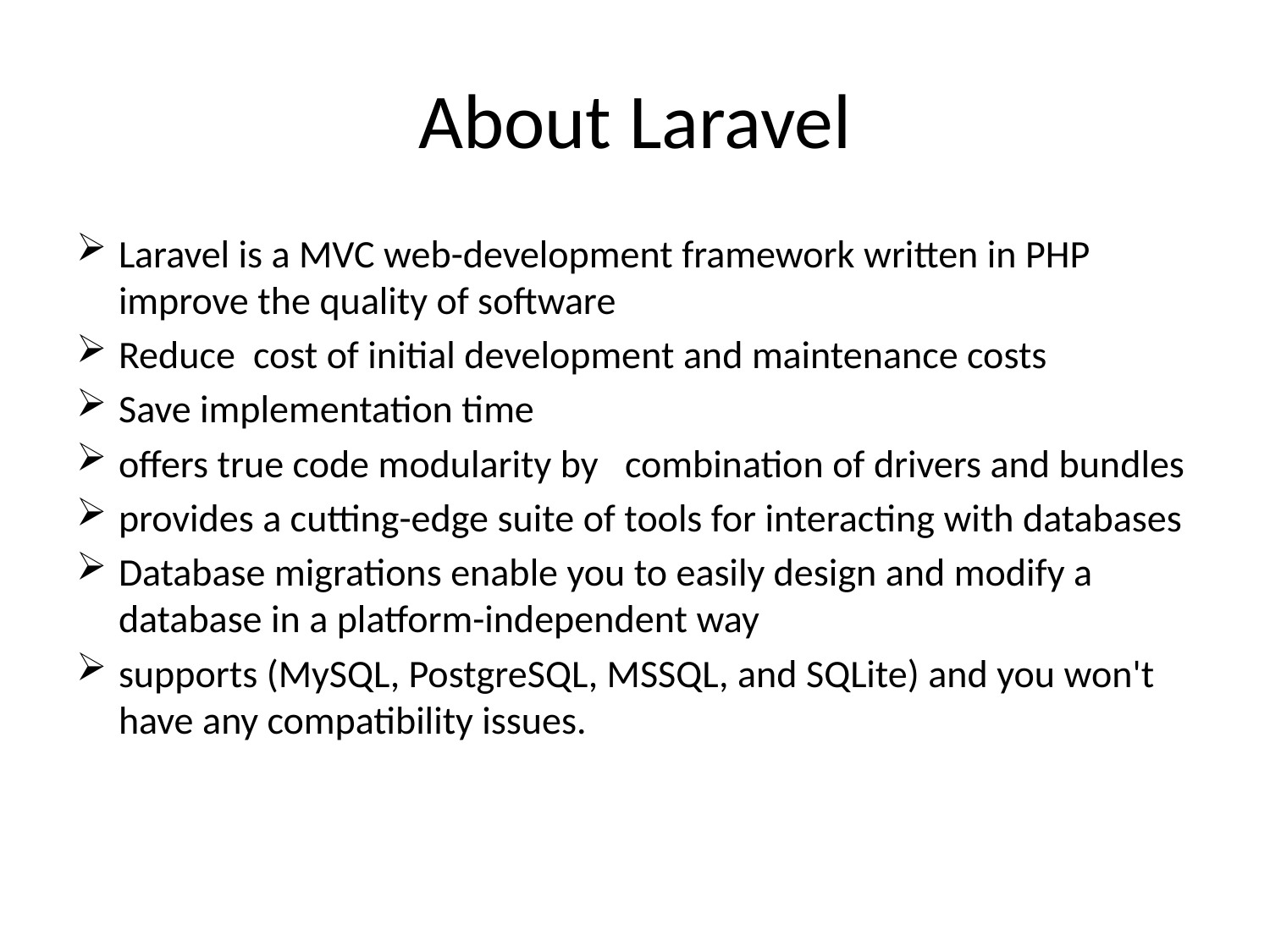

# About Laravel
Laravel is a MVC web-development framework written in PHP improve the quality of software
Reduce  cost of initial development and maintenance costs
Save implementation time
offers true code modularity by   combination of drivers and bundles
provides a cutting-edge suite of tools for interacting with databases
Database migrations enable you to easily design and modify a database in a platform-independent way
supports (MySQL, PostgreSQL, MSSQL, and SQLite) and you won't have any compatibility issues.